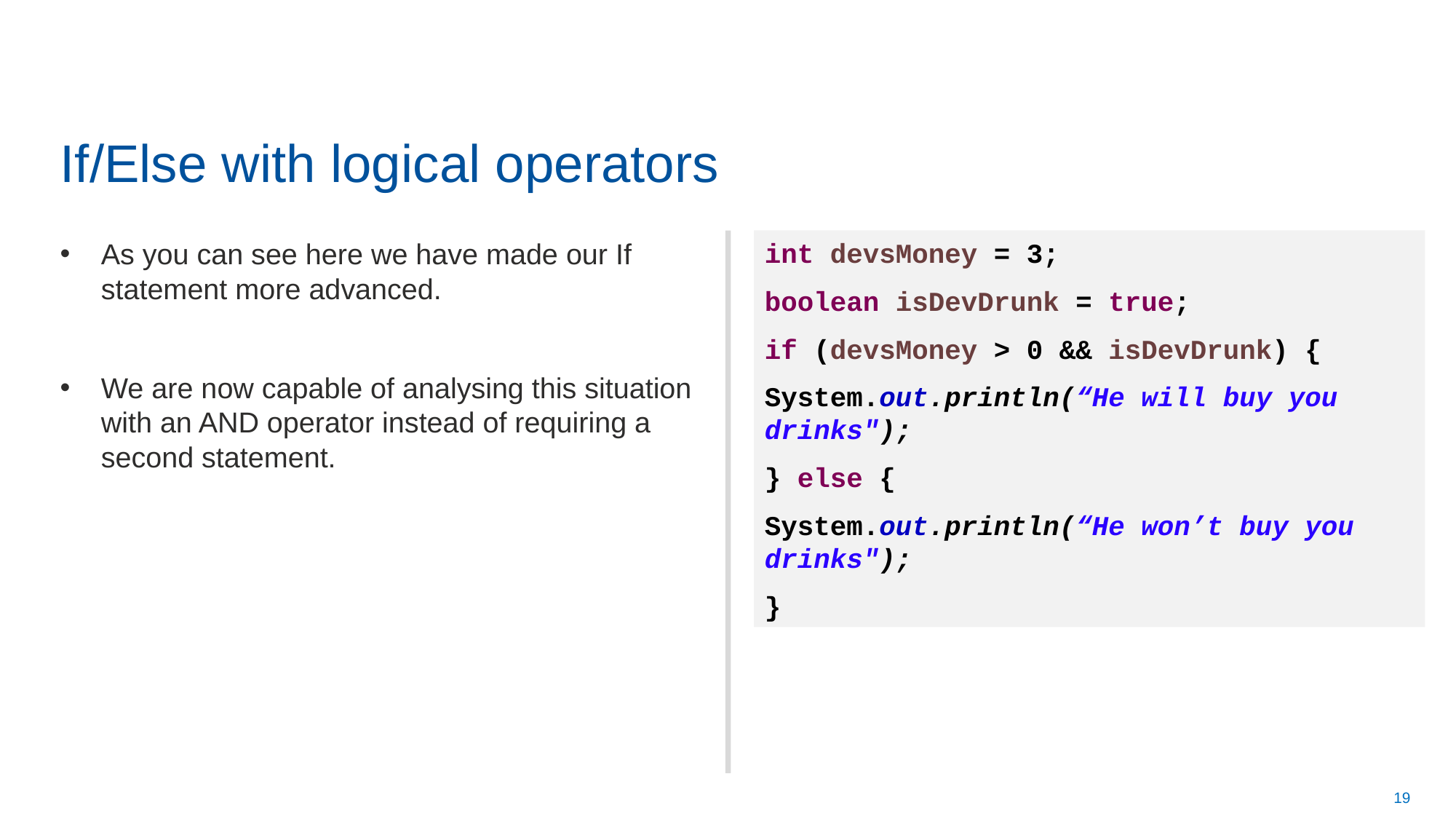

If/Else with logical operators
As you can see here we have made our If statement more advanced.

We are now capable of analysing this situation with an AND operator instead of requiring a second statement.
int devsMoney = 3;
boolean isDevDrunk = true;
if (devsMoney > 0 && isDevDrunk) {
System.out.println(“He will buy you drinks");
} else {
System.out.println(“He won’t buy you drinks");
}